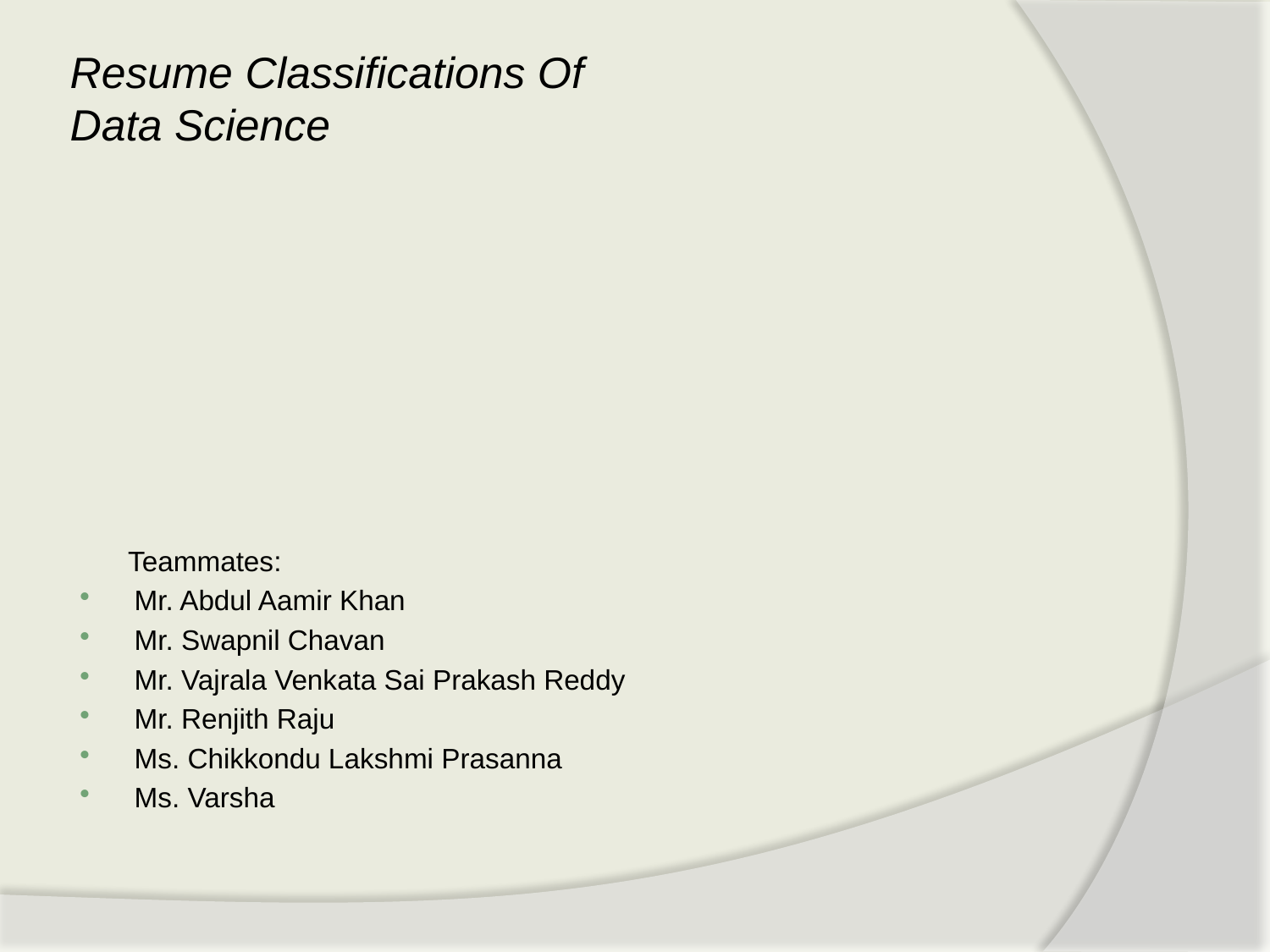

# Resume Classifications Of Data Science

      Teammates:
Mr. Abdul Aamir Khan
Mr. Swapnil Chavan
Mr. Vajrala Venkata Sai Prakash Reddy
Mr. Renjith Raju
Ms. Chikkondu Lakshmi Prasanna
Ms. Varsha